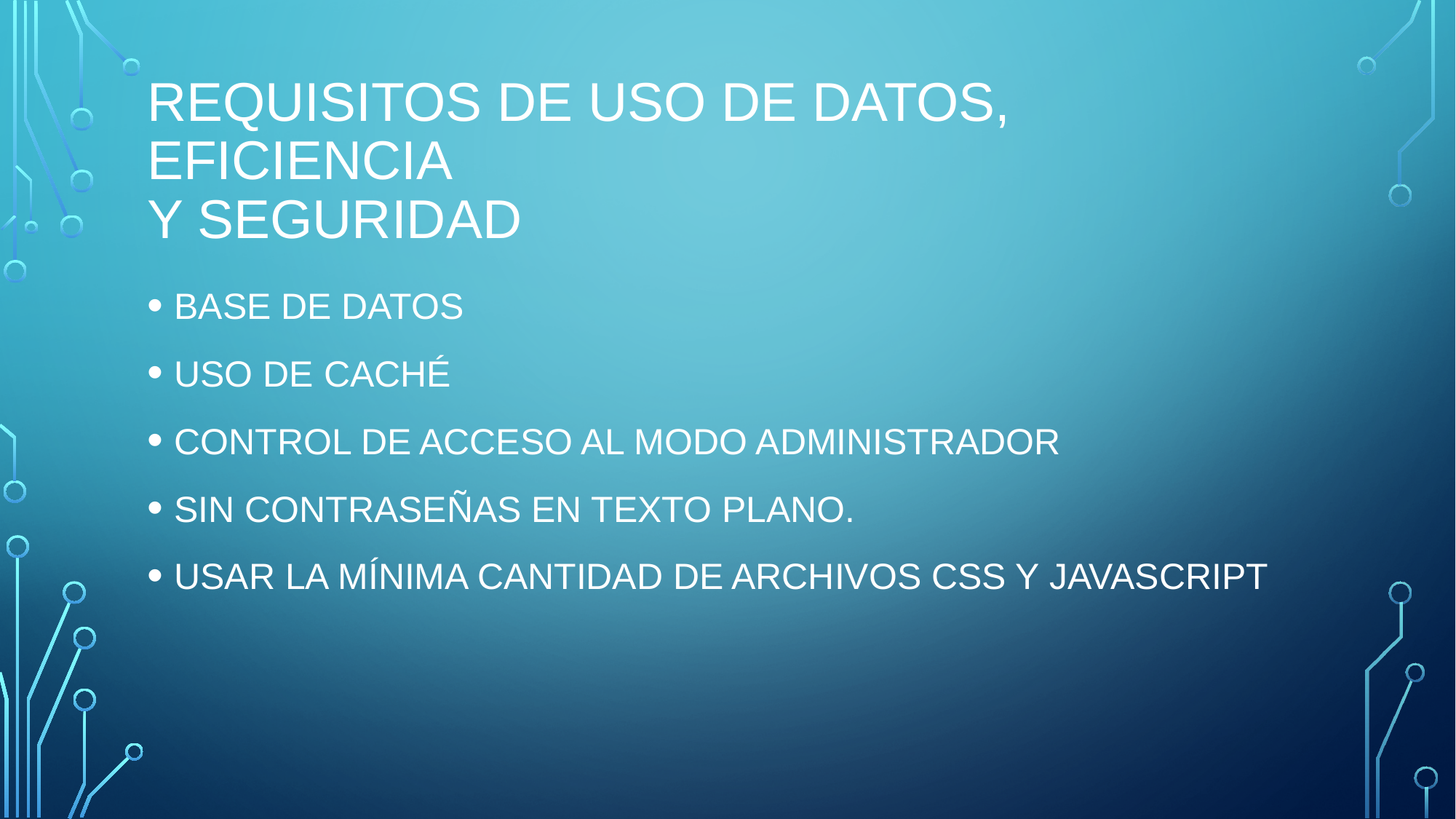

# REQUISITOS DE uso de datos, eficiencia y seguridad
BASE DE DATOS
USO DE CACHÉ
CONTROL DE ACCESO AL MODO ADMINISTRADOR
SIN CONTRASEÑAS EN TEXTO PLANO.
USAR LA MÍNIMA CANTIDAD DE ARCHIVOS CSS Y JAVASCRIPT